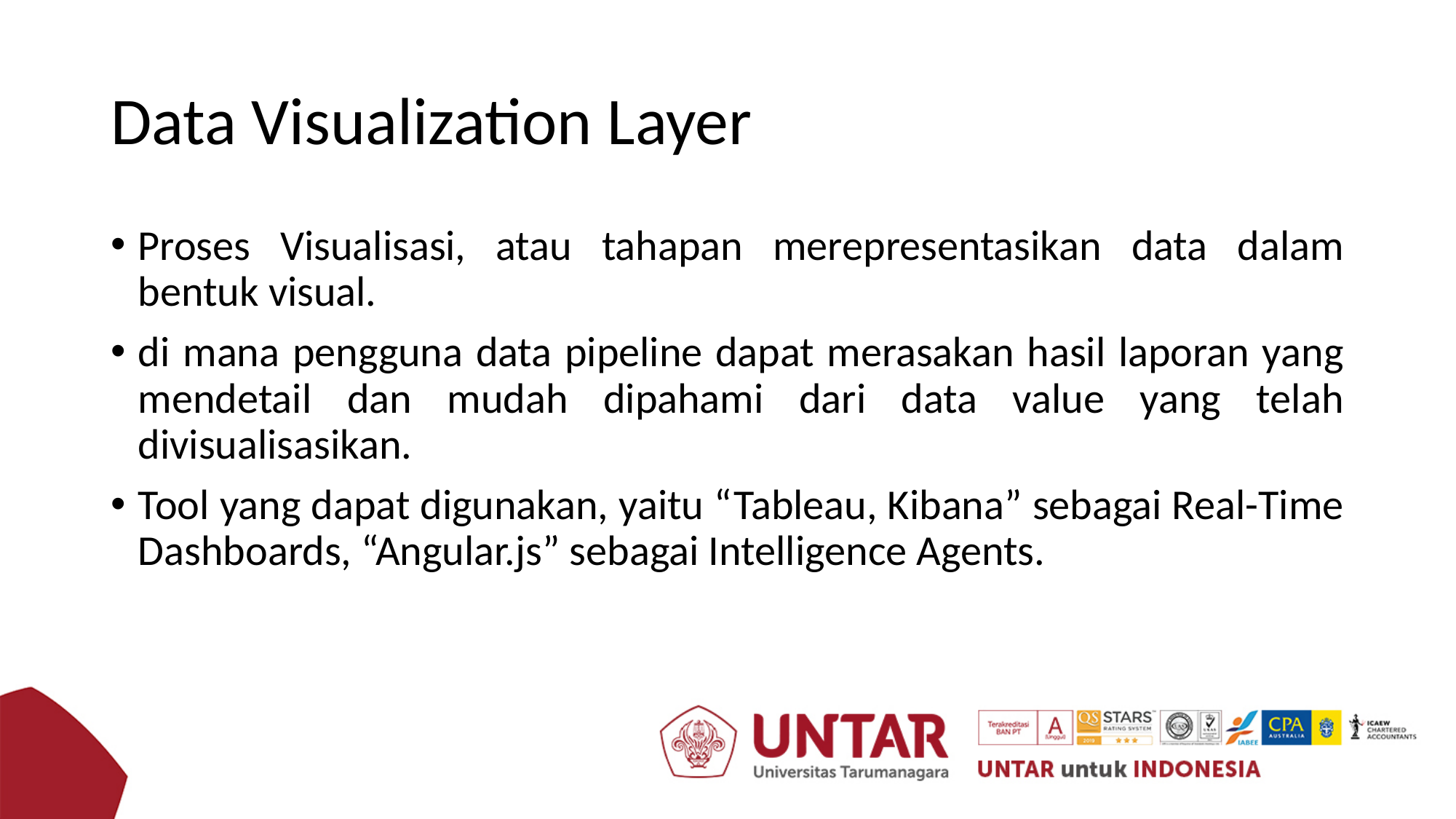

# Data Visualization Layer
Proses Visualisasi, atau tahapan merepresentasikan data dalam bentuk visual.
di mana pengguna data pipeline dapat merasakan hasil laporan yang mendetail dan mudah dipahami dari data value yang telah divisualisasikan.
Tool yang dapat digunakan, yaitu “Tableau, Kibana” sebagai Real-Time Dashboards, “Angular.js” sebagai Intelligence Agents.